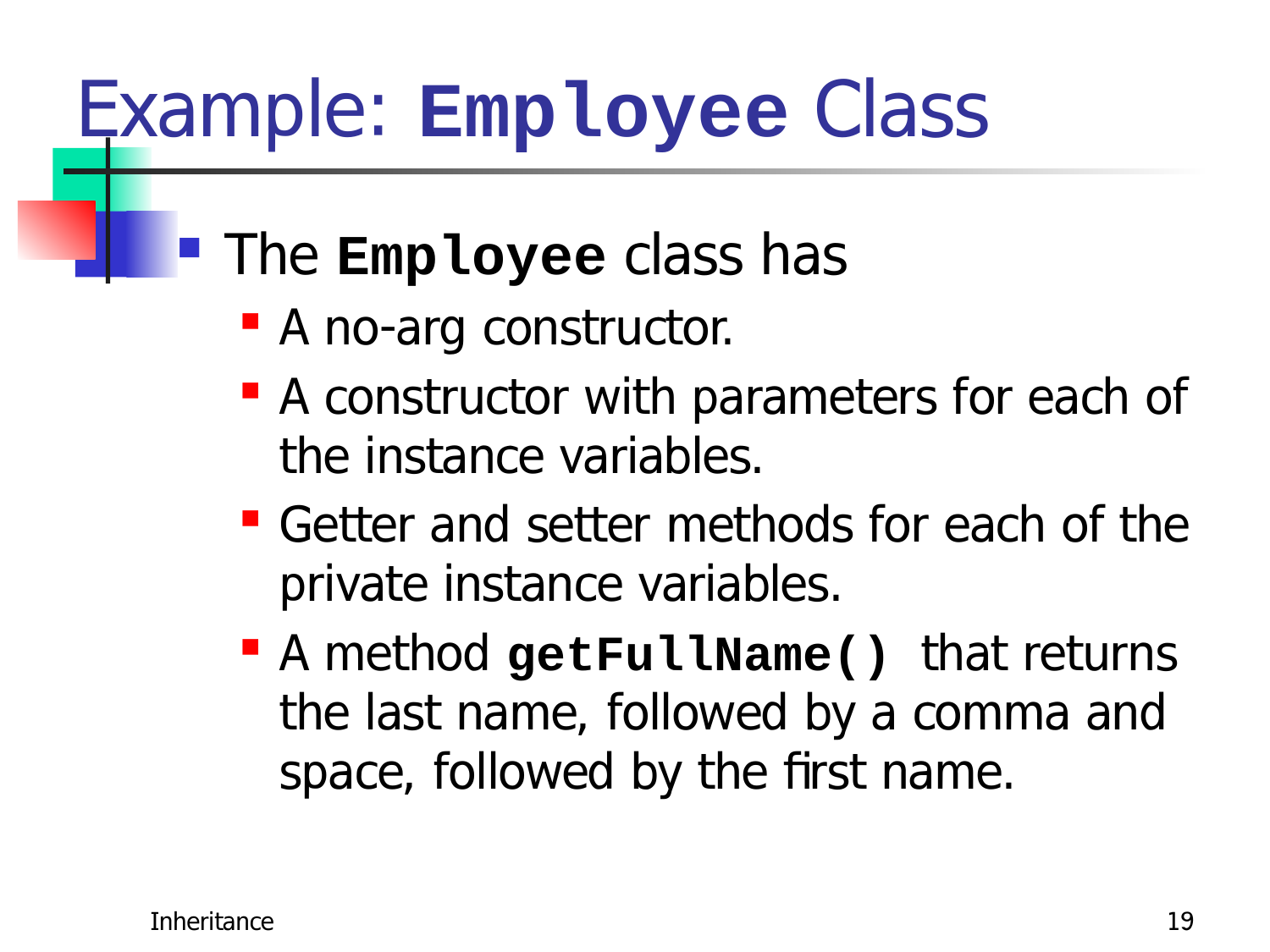

# Example: Employee Class
The Employee class has
A no-arg constructor.
A constructor with parameters for each of the instance variables.
Getter and setter methods for each of the private instance variables.
A method getFullName() that returns the last name, followed by a comma and space, followed by the first name.
Inheritance
19